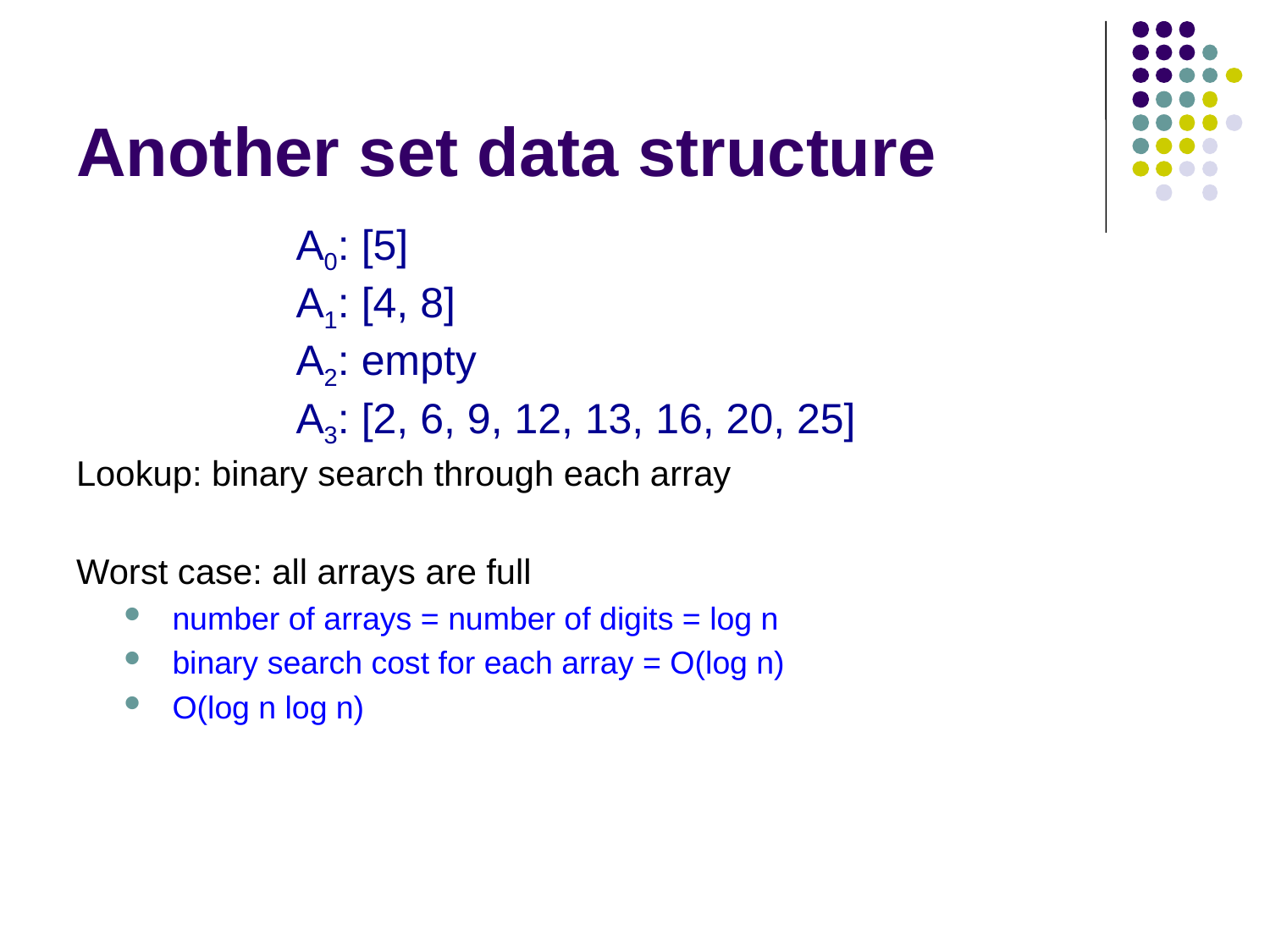

# Another set data structure
A0: [5]
A1: [4, 8]
A2: empty
A3: [2, 6, 9, 12, 13, 16, 20, 25]
Lookup: binary search through each array

Worst case: all arrays are full
number of arrays = number of digits = log n
binary search cost for each array = O(log n)
O(log n log n)